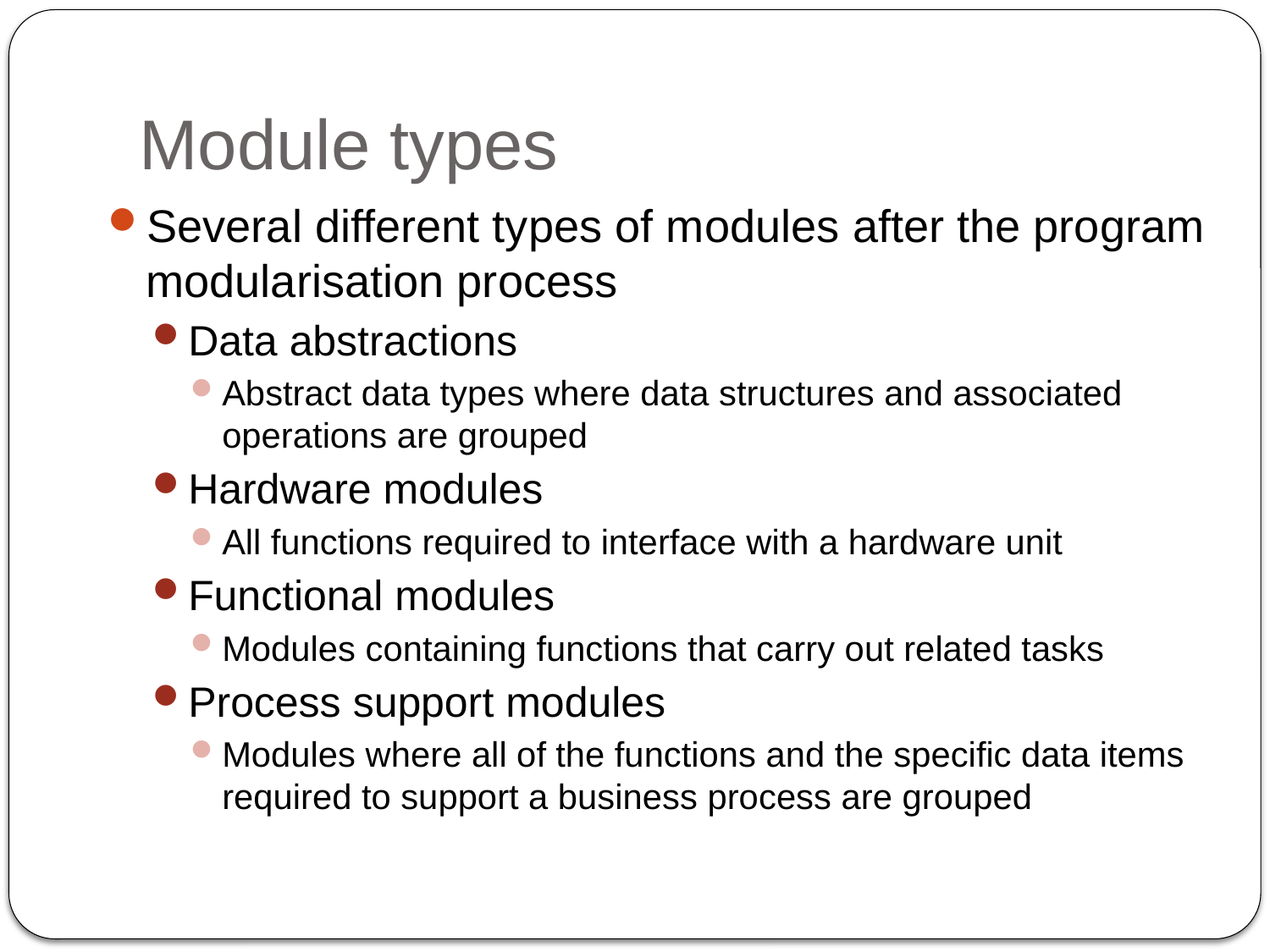

# Module types
Several different types of modules after the program modularisation process
Data abstractions
Abstract data types where data structures and associated operations are grouped
Hardware modules
All functions required to interface with a hardware unit
Functional modules
Modules containing functions that carry out related tasks
Process support modules
Modules where all of the functions and the specific data items required to support a business process are grouped